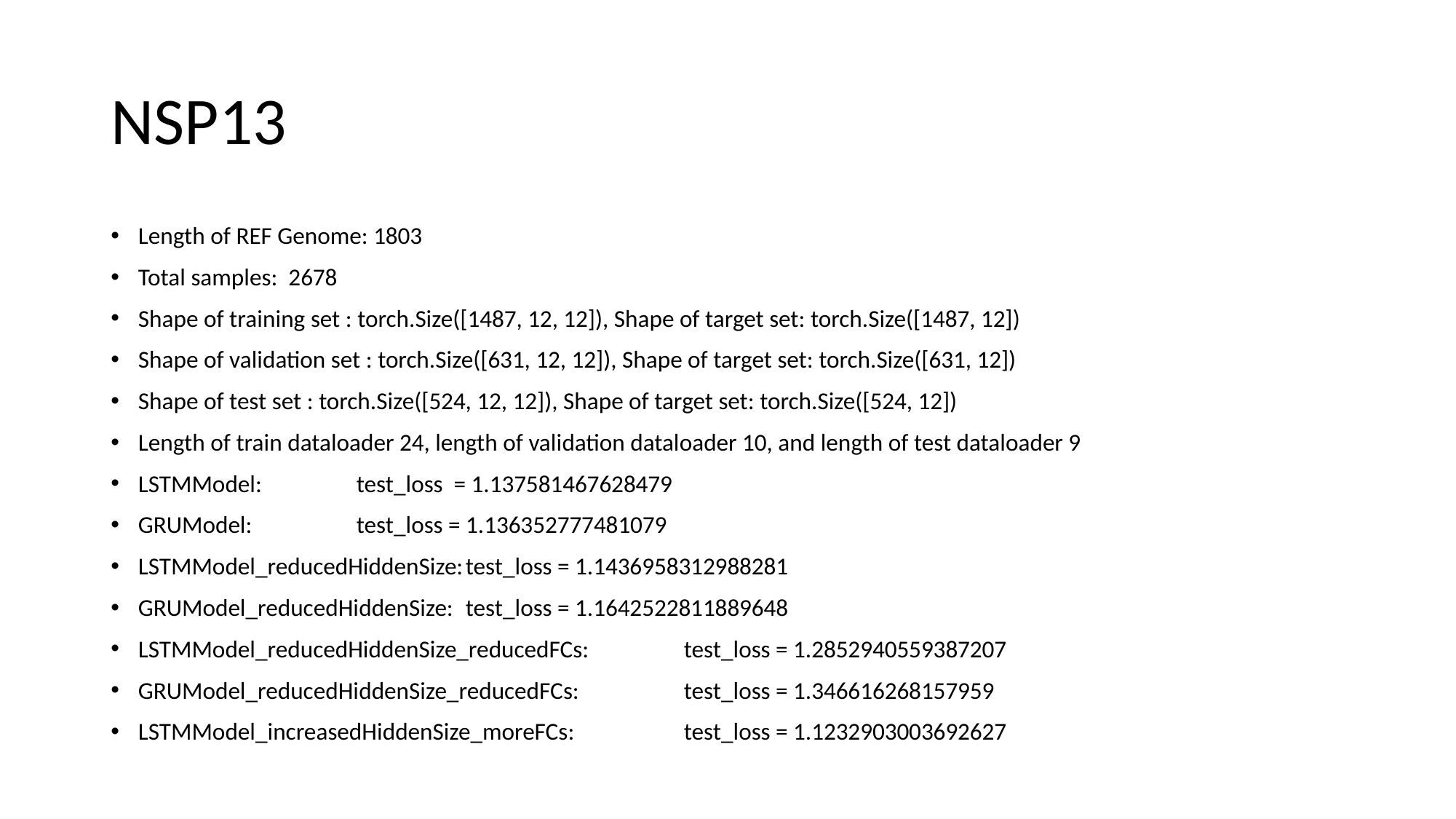

# NSP13
Length of REF Genome: 1803
Total samples:  2678
Shape of training set : torch.Size([1487, 12, 12]), Shape of target set: torch.Size([1487, 12])
Shape of validation set : torch.Size([631, 12, 12]), Shape of target set: torch.Size([631, 12])
Shape of test set : torch.Size([524, 12, 12]), Shape of target set: torch.Size([524, 12])
Length of train dataloader 24, length of validation dataloader 10, and length of test dataloader 9
LSTMModel:	test_loss  = 1.137581467628479
GRUModel:	test_loss = 1.136352777481079
LSTMModel_reducedHiddenSize:	test_loss = 1.1436958312988281
GRUModel_reducedHiddenSize:	test_loss = 1.1642522811889648
LSTMModel_reducedHiddenSize_reducedFCs:	test_loss = 1.2852940559387207
GRUModel_reducedHiddenSize_reducedFCs:	test_loss = 1.346616268157959
LSTMModel_increasedHiddenSize_moreFCs:	test_loss = 1.1232903003692627